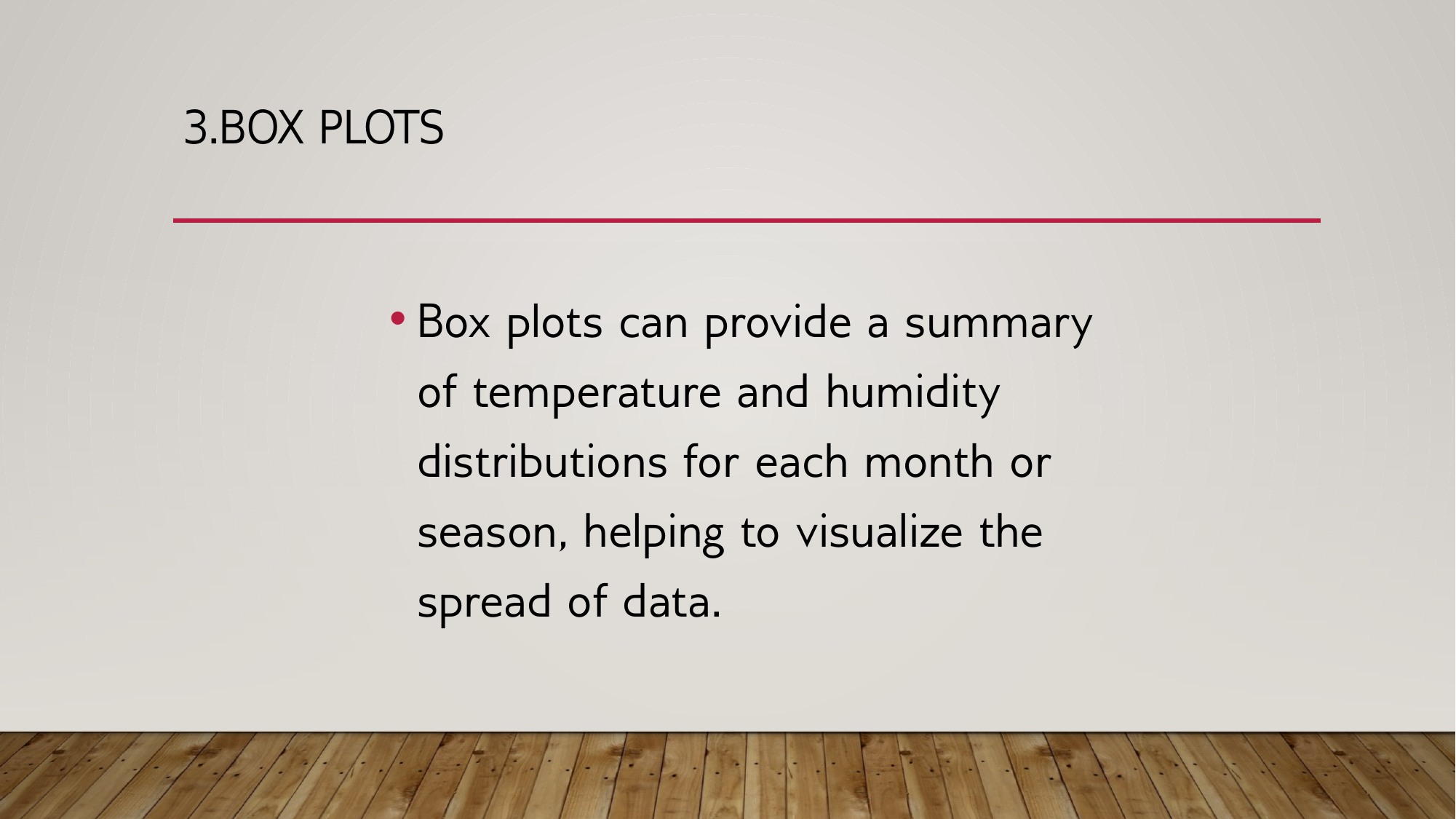

# 3.Box plots
Box plots can provide a summary of temperature and humidity distributions for each month or season, helping to visualize the spread of data.